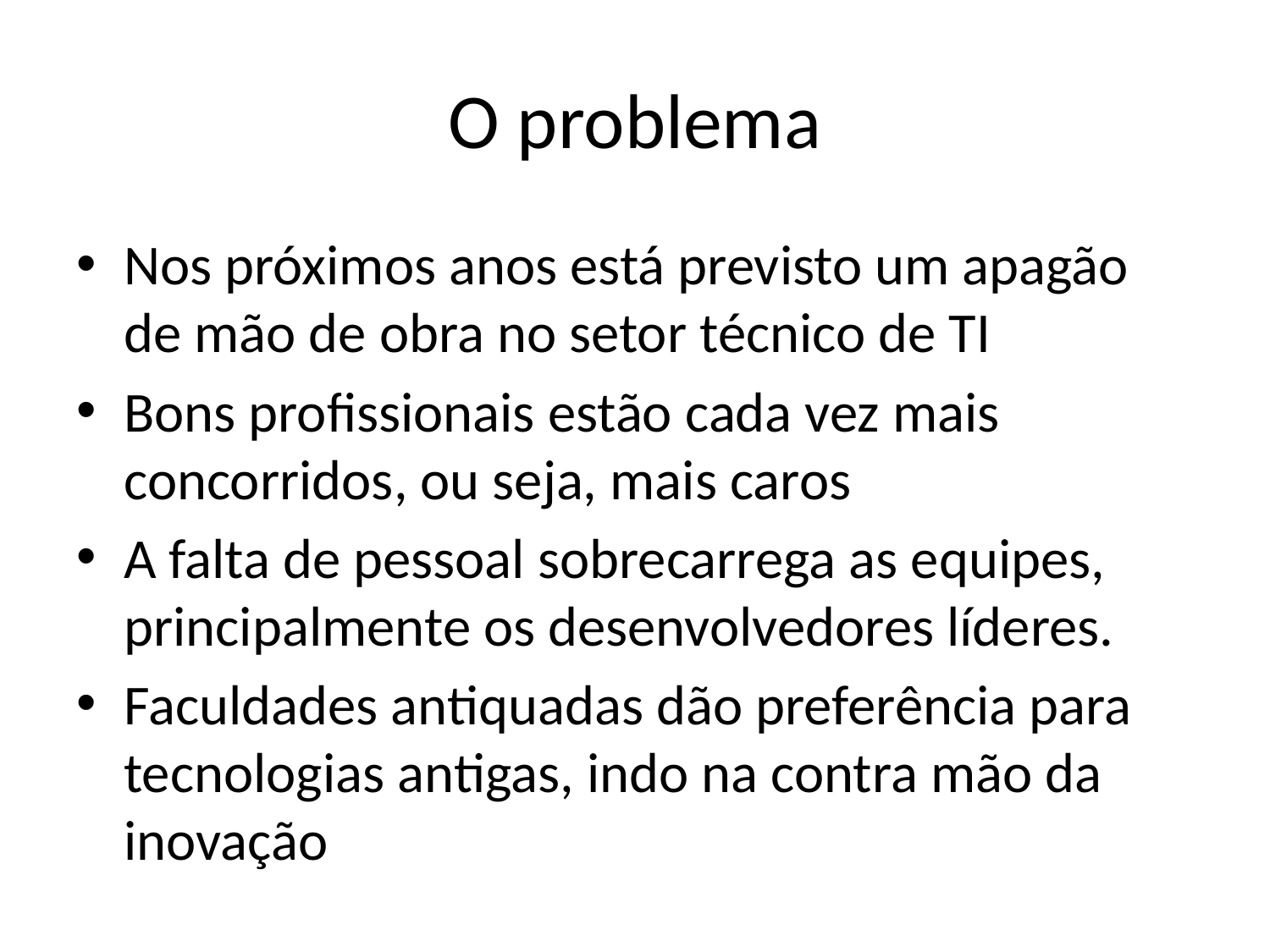

# O problema
Nos próximos anos está previsto um apagão de mão de obra no setor técnico de TI
Bons profissionais estão cada vez mais concorridos, ou seja, mais caros
A falta de pessoal sobrecarrega as equipes, principalmente os desenvolvedores líderes.
Faculdades antiquadas dão preferência para tecnologias antigas, indo na contra mão da inovação